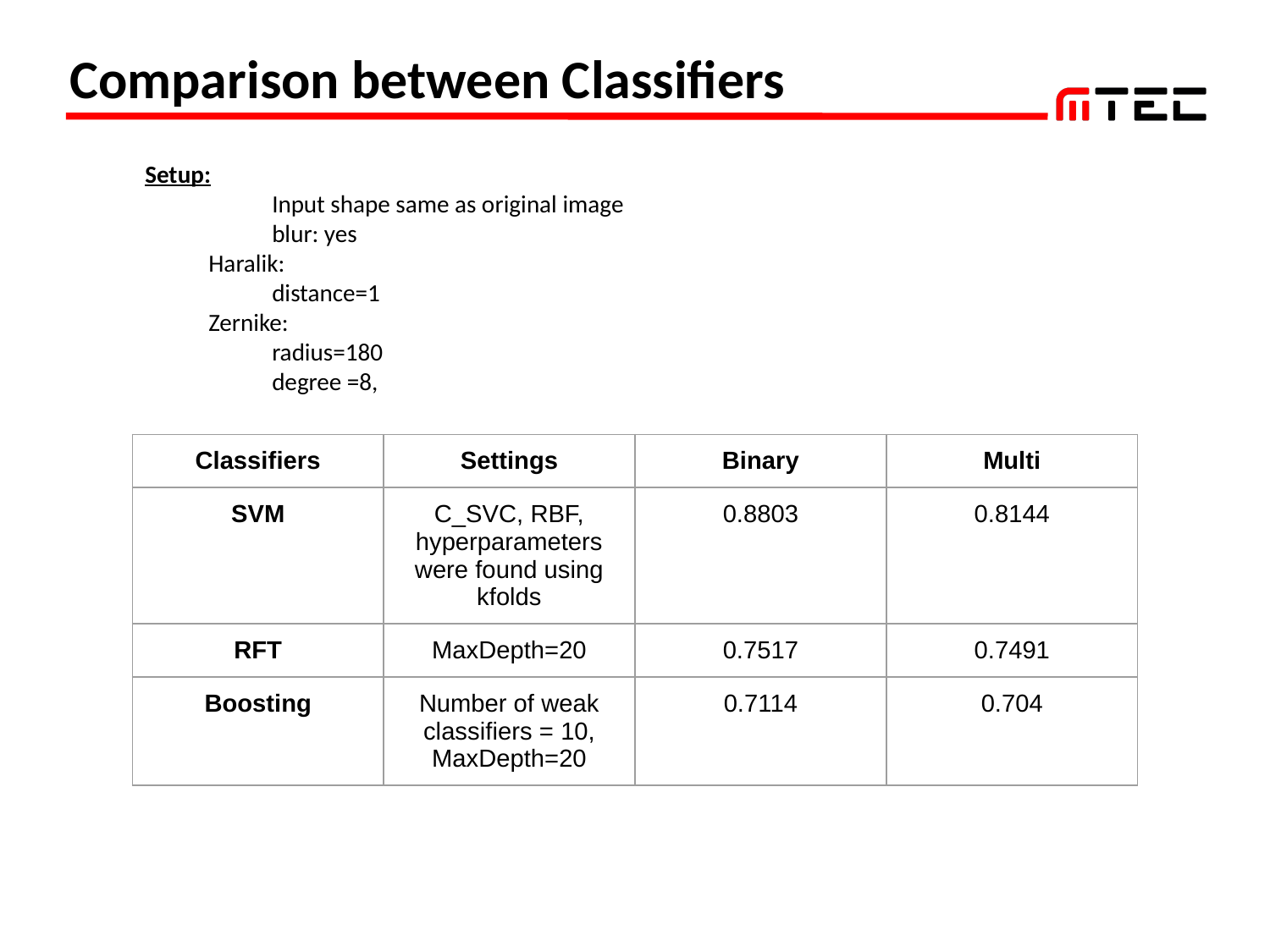

# Comparison between Classifiers
Setup:
	Input shape same as original image
	blur: yes
Haralik:
distance=1
Zernike:
radius=180
degree =8,
| Classifiers | Settings | Binary | Multi |
| --- | --- | --- | --- |
| SVM | C\_SVC, RBF, hyperparameters were found using kfolds | 0.8803 | 0.8144 |
| RFT | MaxDepth=20 | 0.7517 | 0.7491 |
| Boosting | Number of weak classifiers = 10, MaxDepth=20 | 0.7114 | 0.704 |